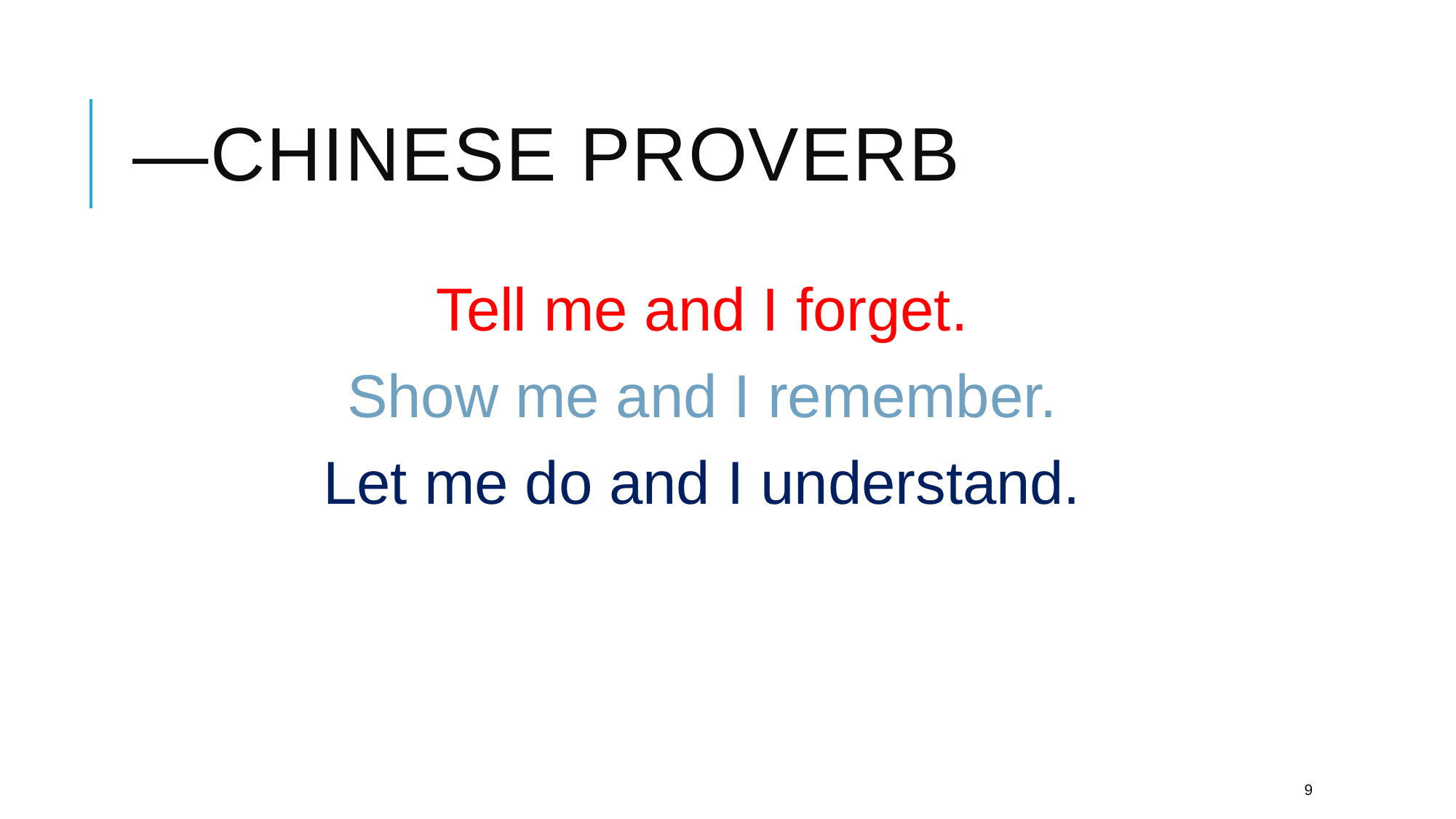

# —Chinese Proverb
Tell me and I forget.
Show me and I remember.
Let me do and I understand.

9